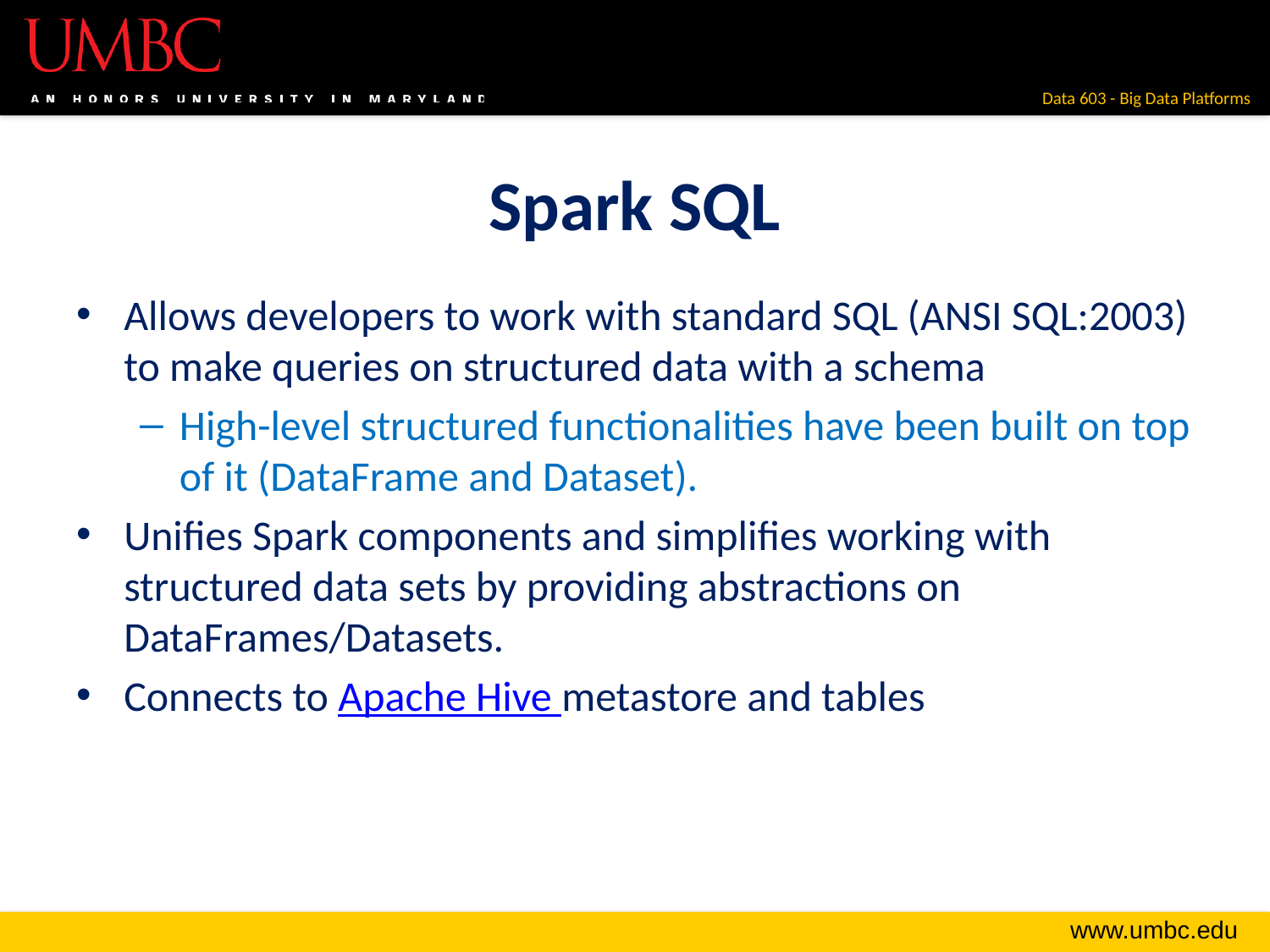

# Spark SQL
Allows developers to work with standard SQL (ANSI SQL:2003) to make queries on structured data with a schema
High-level structured functionalities have been built on top of it (DataFrame and Dataset).
Unifies Spark components and simplifies working with structured data sets by providing abstractions on DataFrames/Datasets.
Connects to Apache Hive metastore and tables